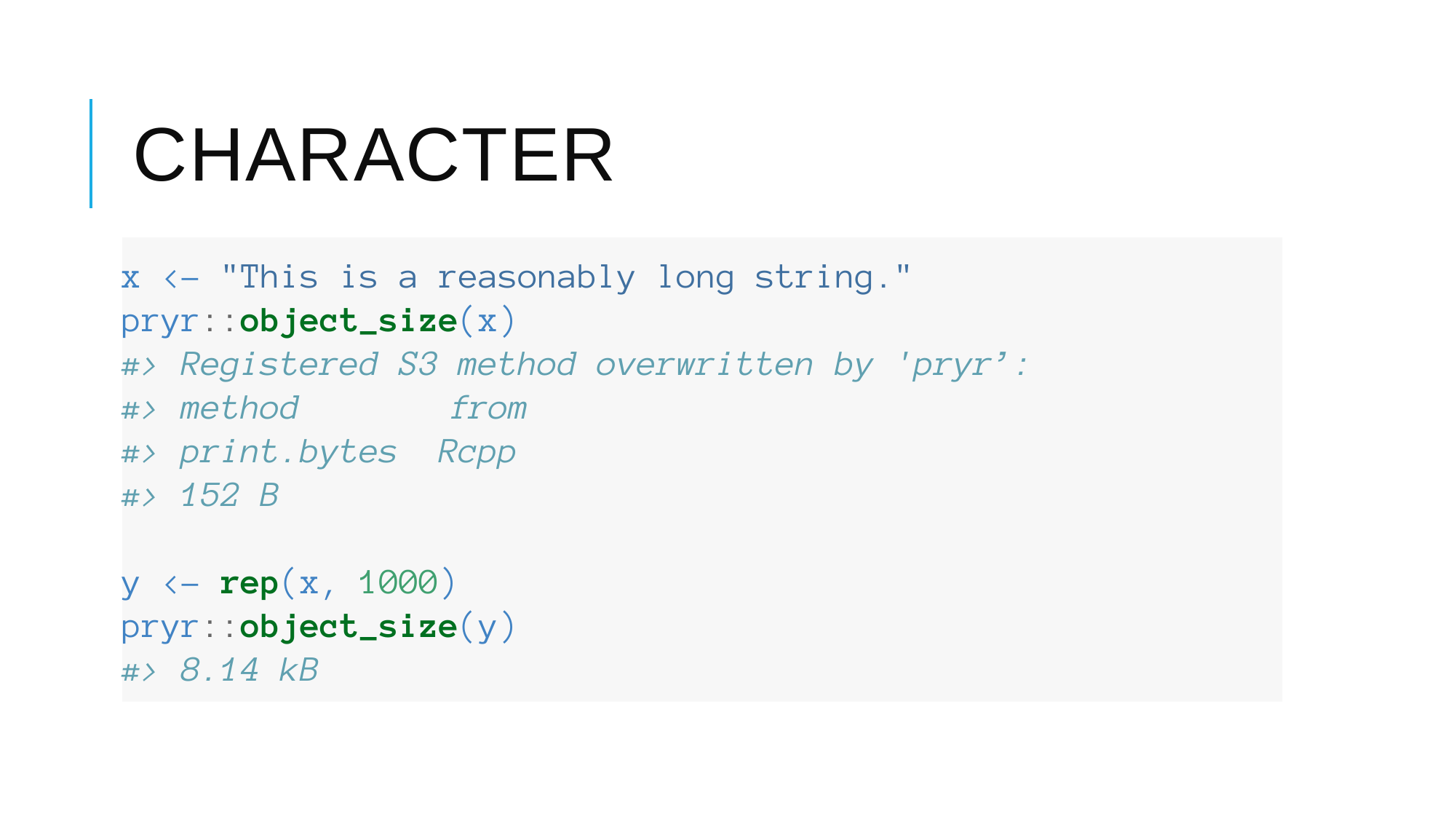

# Character
x <- "This is a reasonably long string."
pryr::object_size(x)
#> Registered S3 method overwritten by 'pryr’:
#> method 		from
#> print.bytes  Rcpp
#> 152 B

y <- rep(x, 1000)
pryr::object_size(y)
#> 8.14 kB